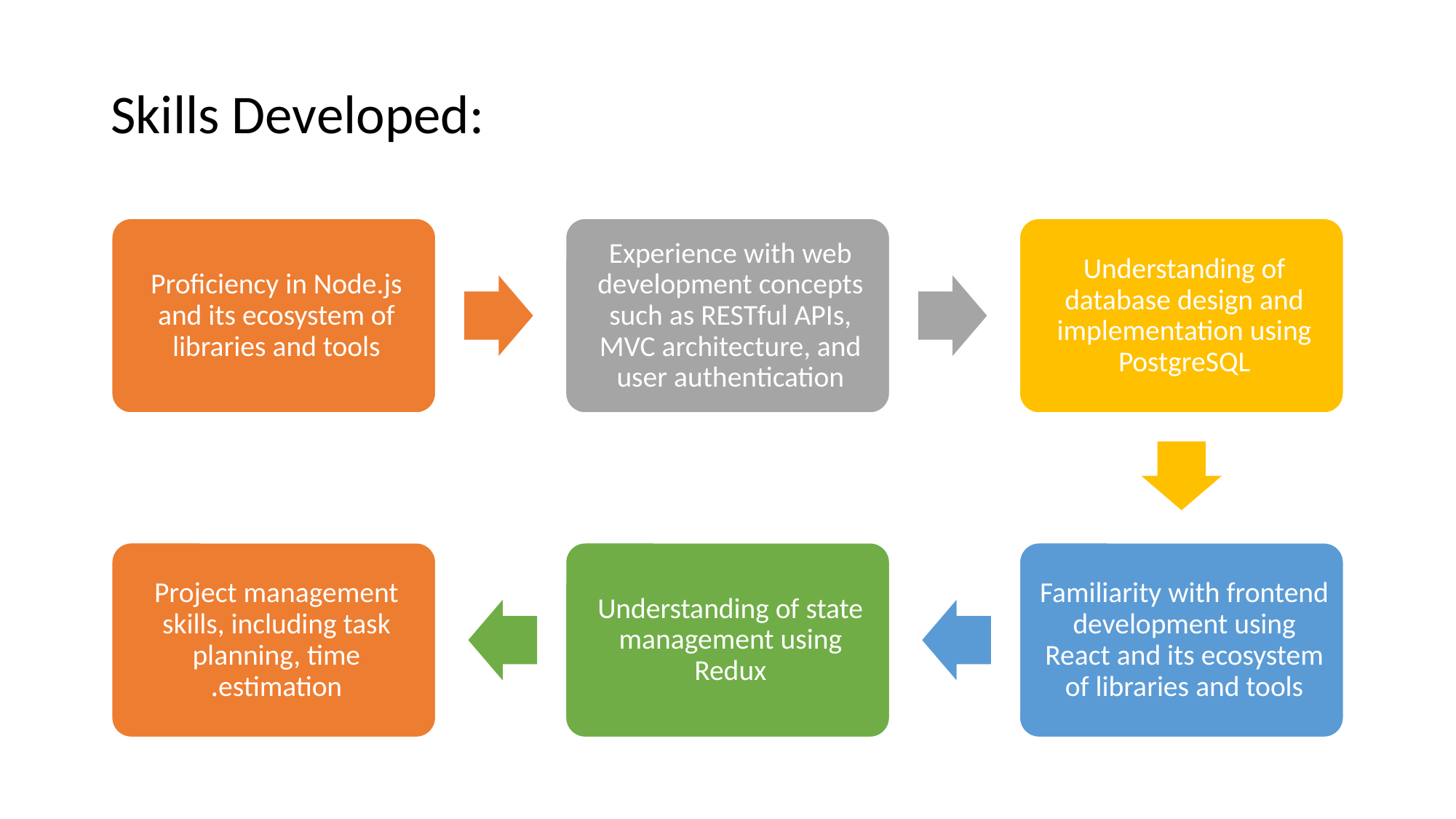

# Skills Developed:
Proficiency in Node.js and its ecosystem of libraries and tools

Experience with web development concepts such as RESTful APIs, MVC architecture, and user authentication

Understanding of database design and implementation using PostgreSQL

Familiarity with frontend development using React and its ecosystem of libraries and tools

Understanding of state management using Redux

Project management skills, including task planning, time estimation.